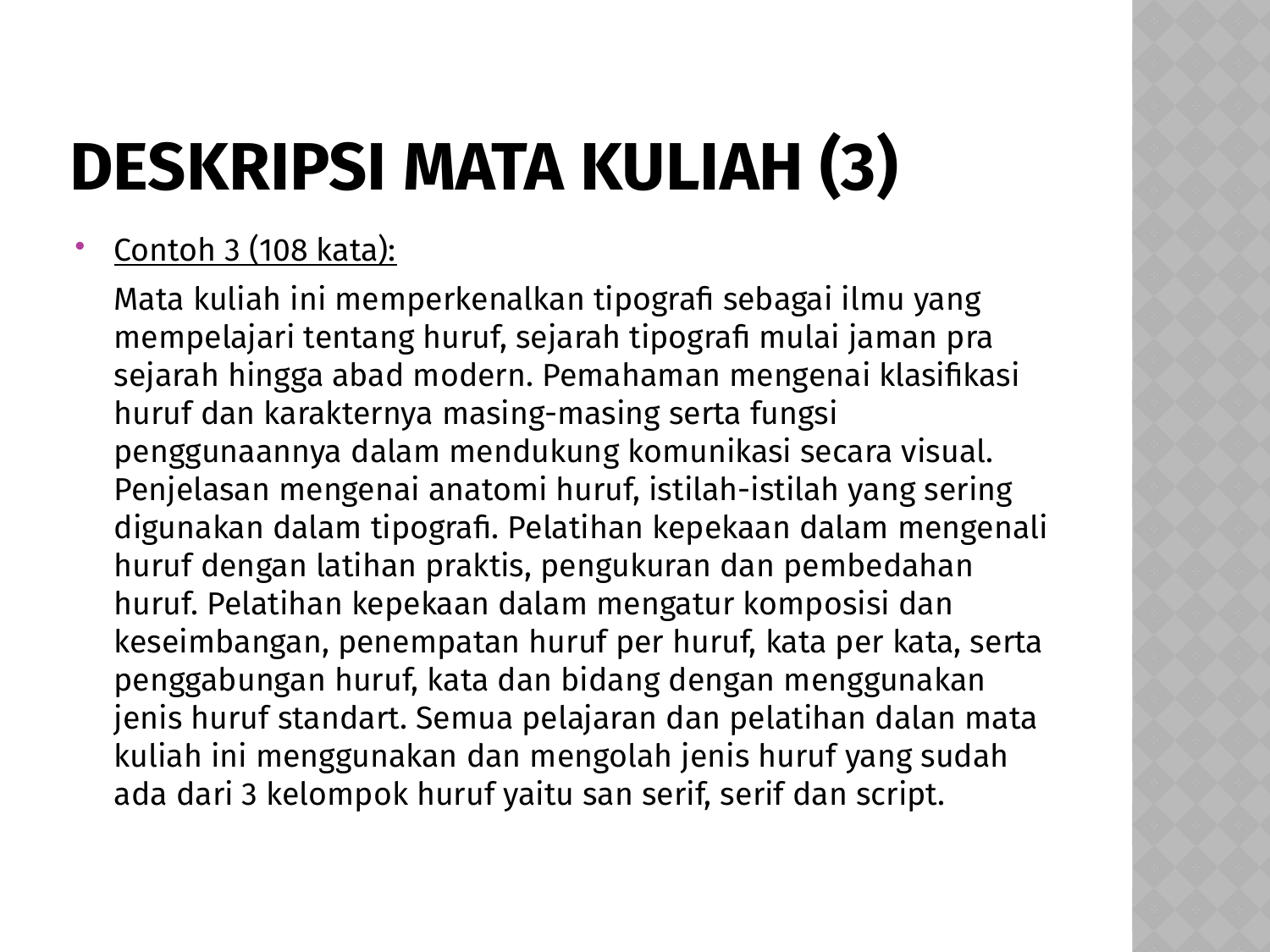

# Deskripsi Mata Kuliah (3)
Contoh 3 (108 kata):
	Mata kuliah ini memperkenalkan tipografi sebagai ilmu yang mempelajari tentang huruf, sejarah tipografi mulai jaman pra sejarah hingga abad modern. Pemahaman mengenai klasifikasi huruf dan karakternya masing-masing serta fungsi penggunaannya dalam mendukung komunikasi secara visual. Penjelasan mengenai anatomi huruf, istilah-istilah yang sering digunakan dalam tipografi. Pelatihan kepekaan dalam mengenali huruf dengan latihan praktis, pengukuran dan pembedahan huruf. Pelatihan kepekaan dalam mengatur komposisi dan keseimbangan, penempatan huruf per huruf, kata per kata, serta penggabungan huruf, kata dan bidang dengan menggunakan jenis huruf standart. Semua pelajaran dan pelatihan dalan mata kuliah ini menggunakan dan mengolah jenis huruf yang sudah ada dari 3 kelompok huruf yaitu san serif, serif dan script.